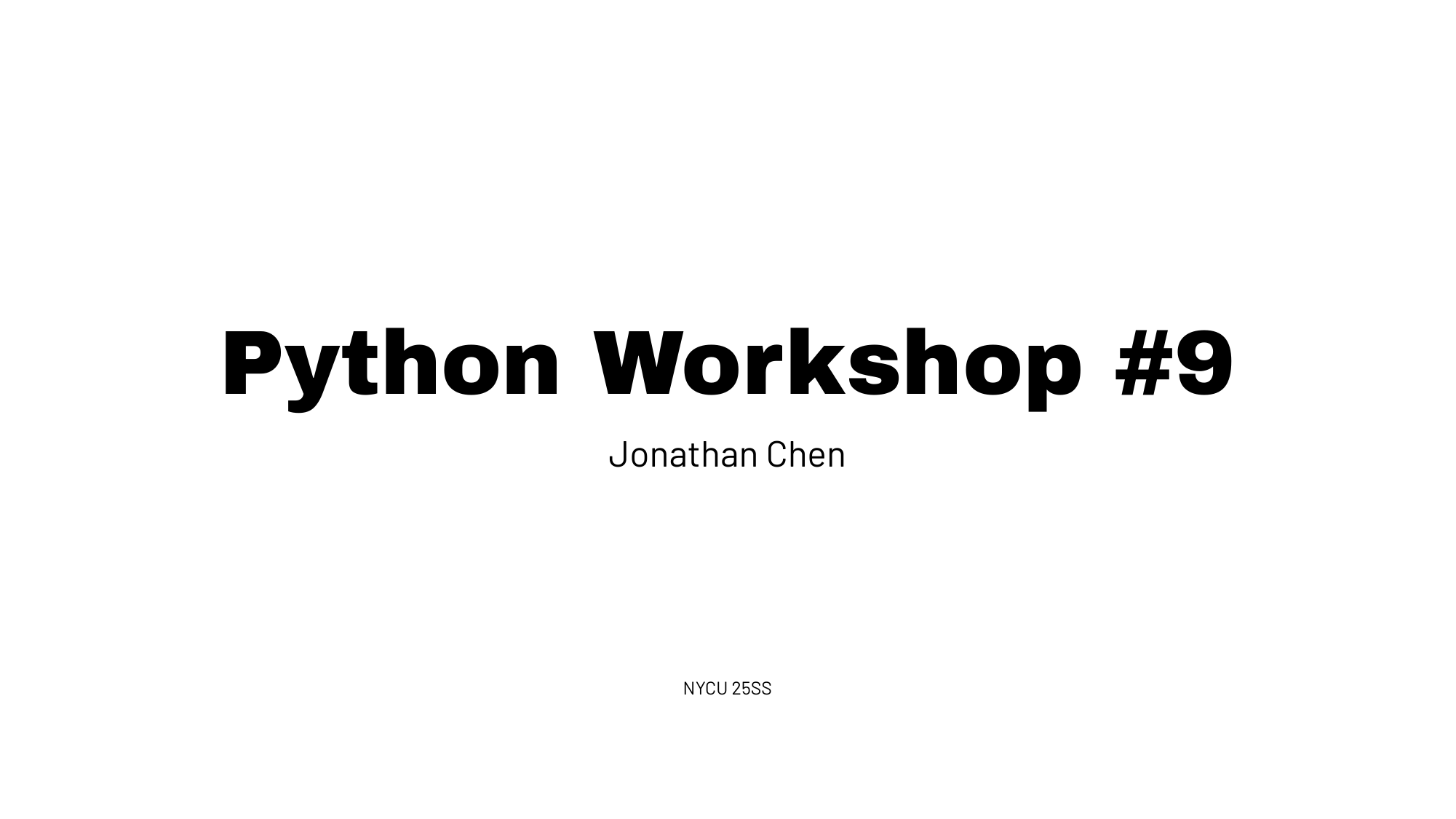

# Python Workshop #9
Jonathan Chen
NYCU 25SS